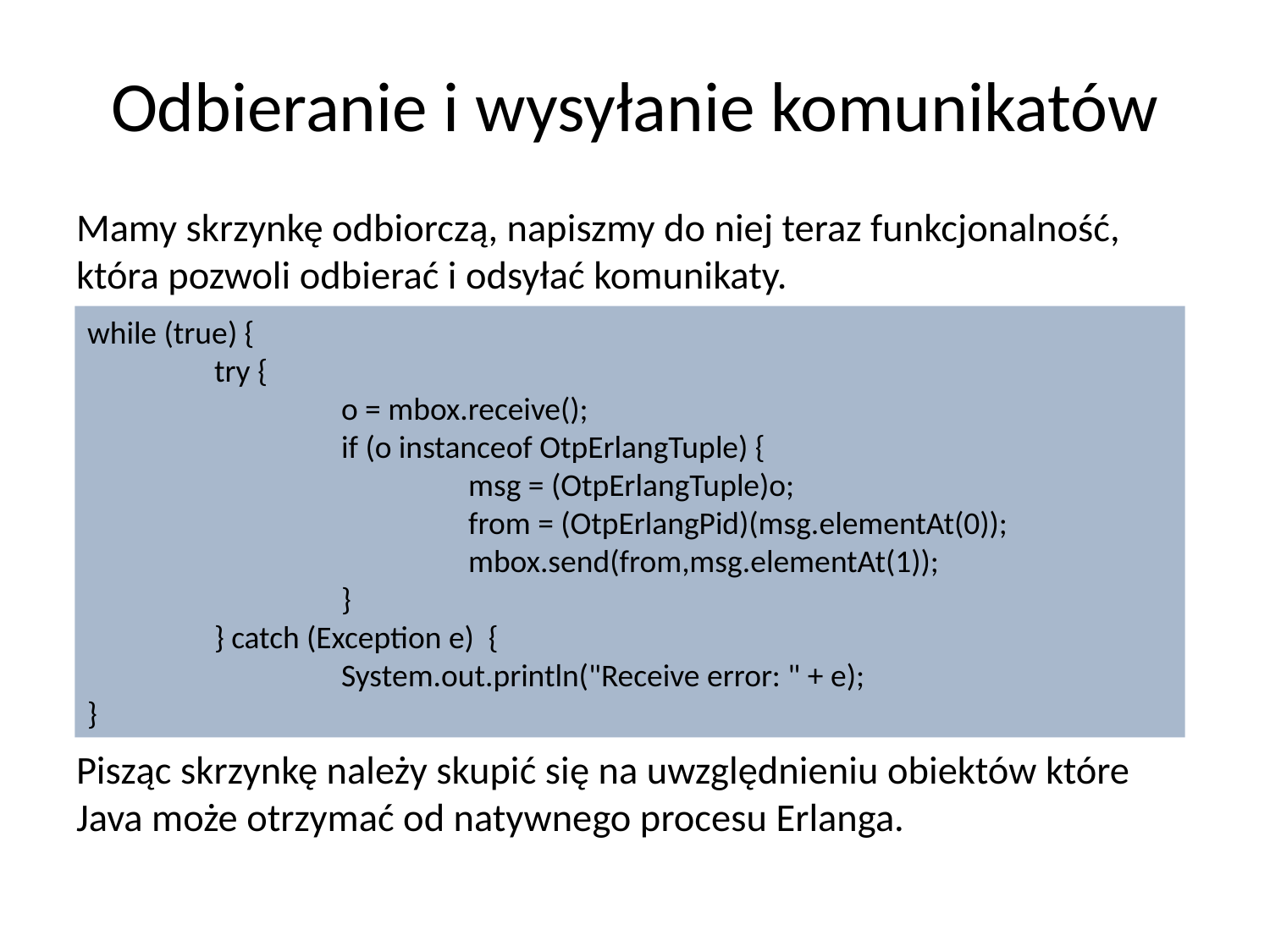

# Odbieranie i wysyłanie komunikatów
Mamy skrzynkę odbiorczą, napiszmy do niej teraz funkcjonalność, która pozwoli odbierać i odsyłać komunikaty.

Pisząc skrzynkę należy skupić się na uwzględnieniu obiektów które Java może otrzymać od natywnego procesu Erlanga.

while (true) {
	try {
		o = mbox.receive();
		if (o instanceof OtpErlangTuple) {
			msg = (OtpErlangTuple)o;
			from = (OtpErlangPid)(msg.elementAt(0));
			mbox.send(from,msg.elementAt(1));
		}
	} catch (Exception e)  {
		System.out.println("Receive error: " + e);
}